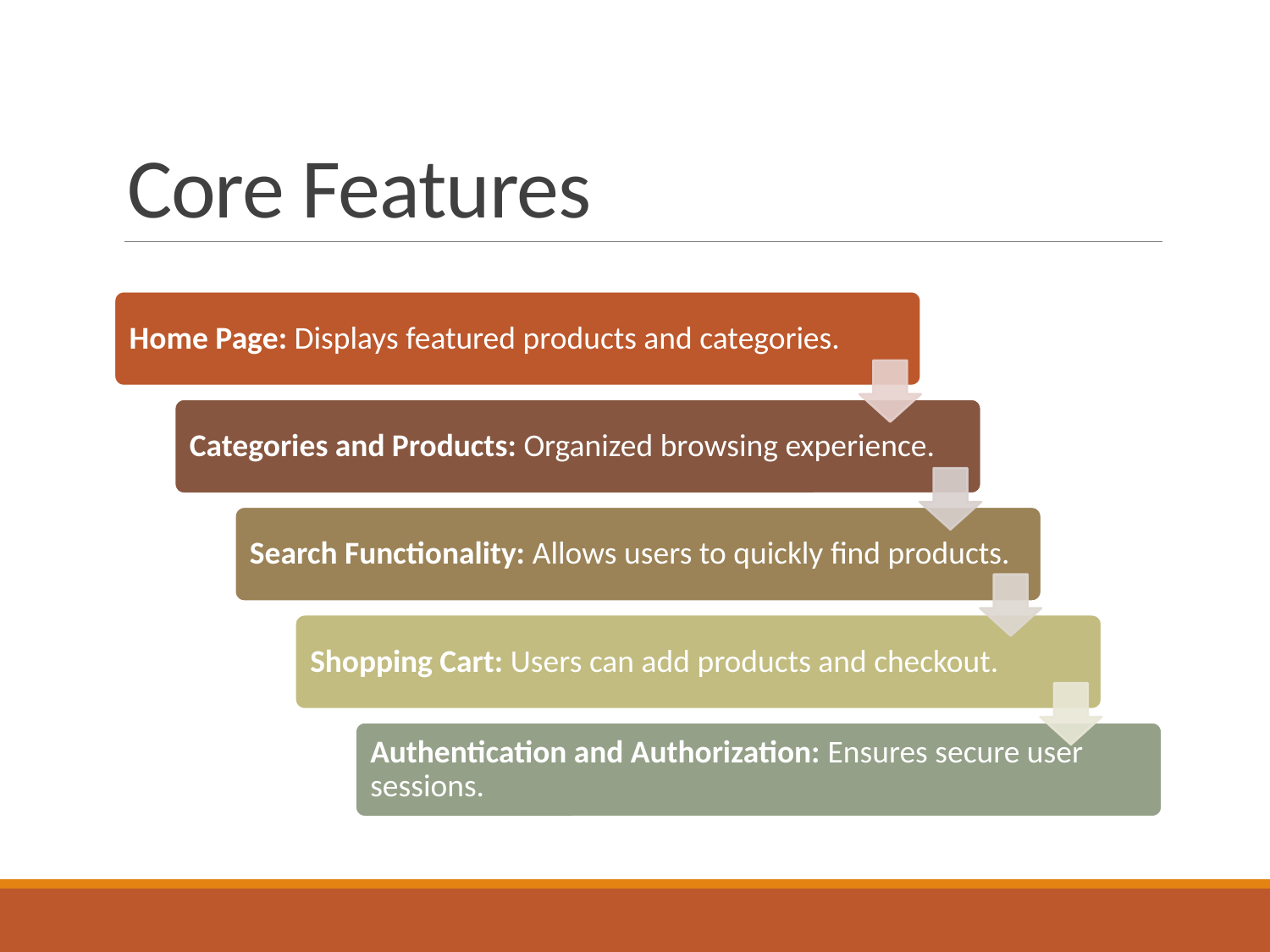

# Core Features
Home Page: Displays featured products and categories.
Categories and Products: Organized browsing experience.
Search Functionality: Allows users to quickly find products.
Shopping Cart: Users can add products and checkout.
Authentication and Authorization: Ensures secure user sessions.